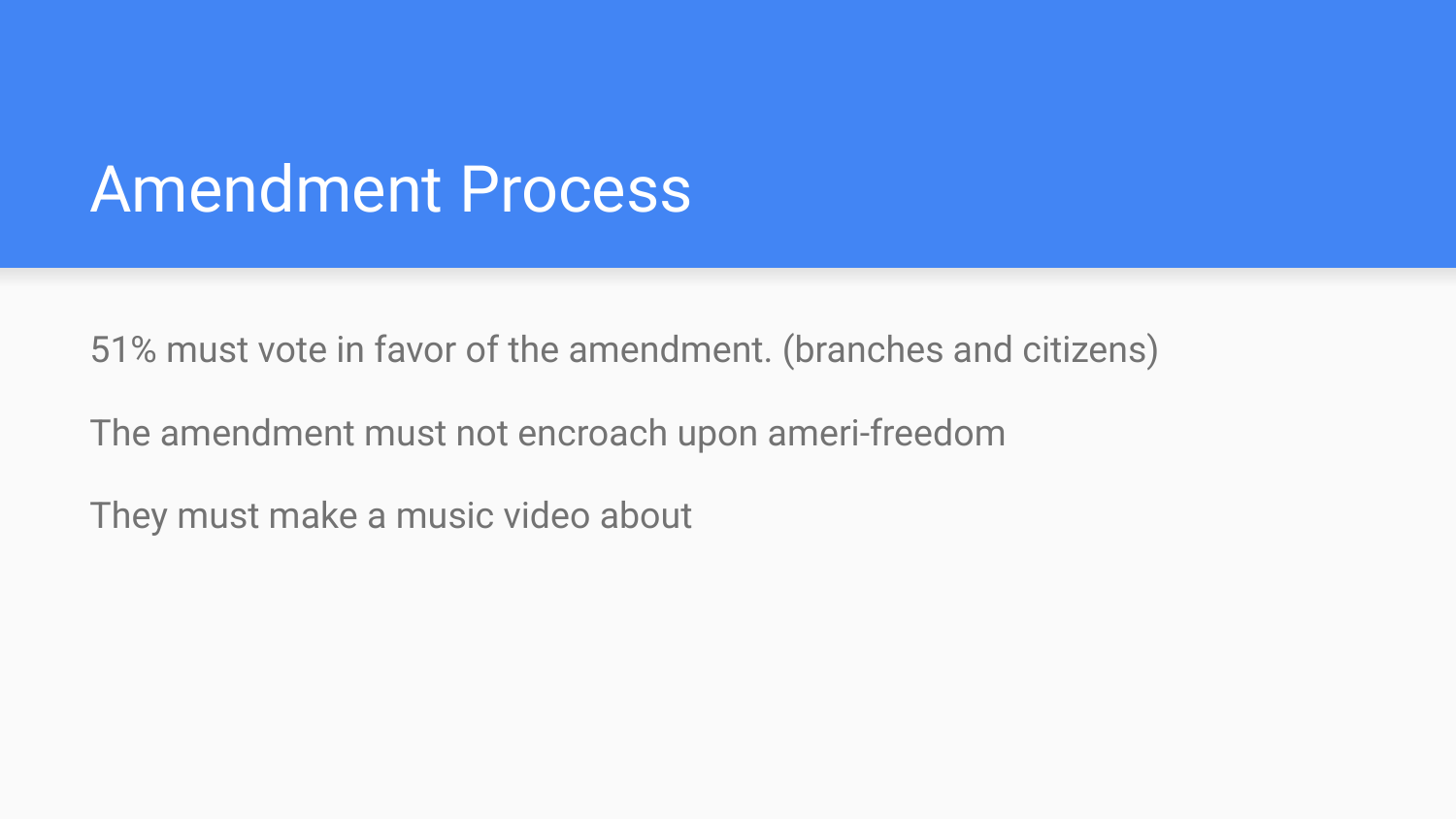

# Amendment Process
51% must vote in favor of the amendment. (branches and citizens)
The amendment must not encroach upon ameri-freedom
They must make a music video about